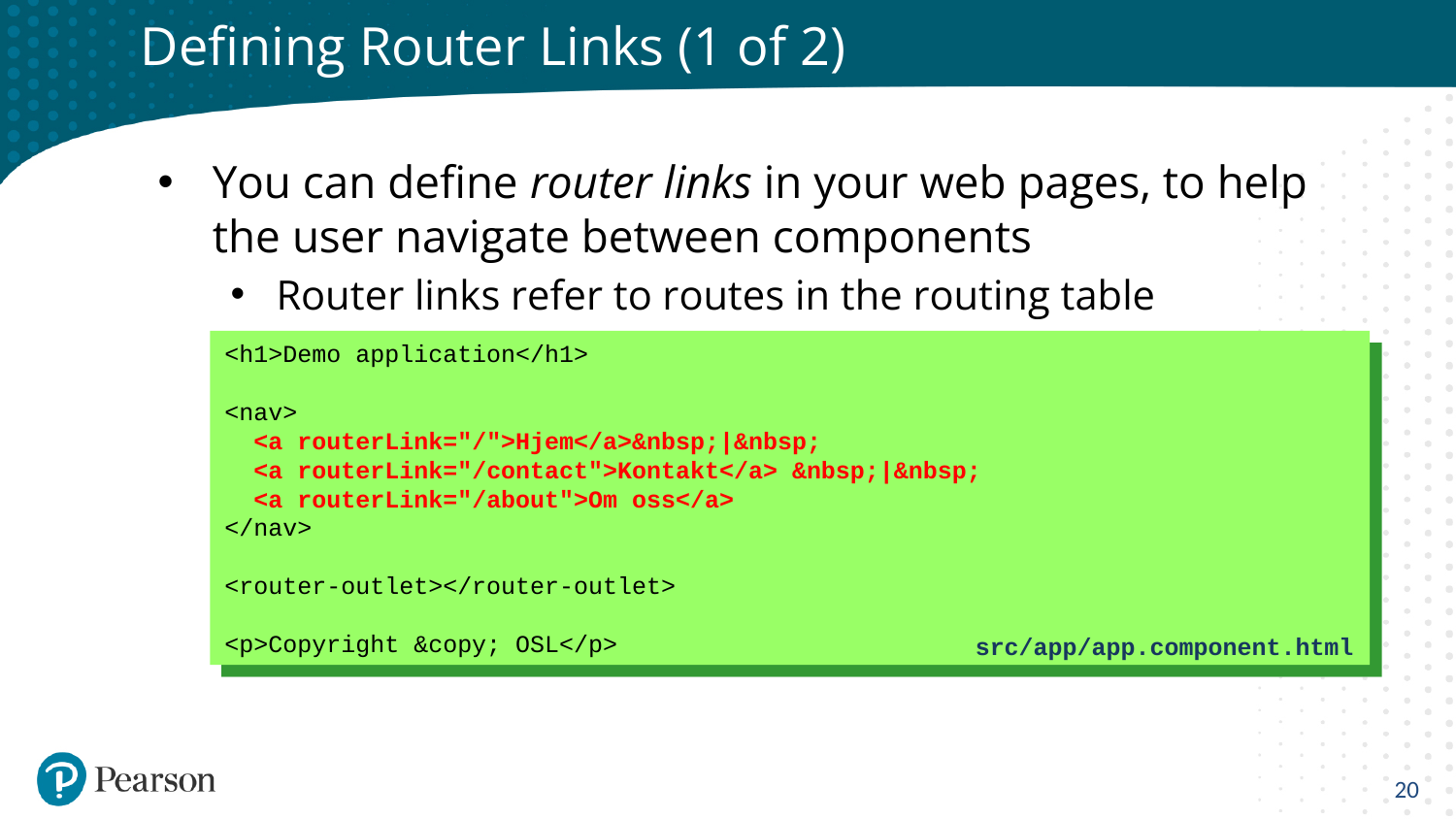

# Defining Router Links (1 of 2)
You can define router links in your web pages, to help the user navigate between components
Router links refer to routes in the routing table

<h1>Demo application</h1>

<nav>
  <a routerLink="/">Hjem</a>&nbsp;|&nbsp;
  <a routerLink="/contact">Kontakt</a> &nbsp;|&nbsp;
  <a routerLink="/about">Om oss</a>
</nav>

<router-outlet></router-outlet>

<p>Copyright &copy; OSL</p>
src/app/app.component.html
20